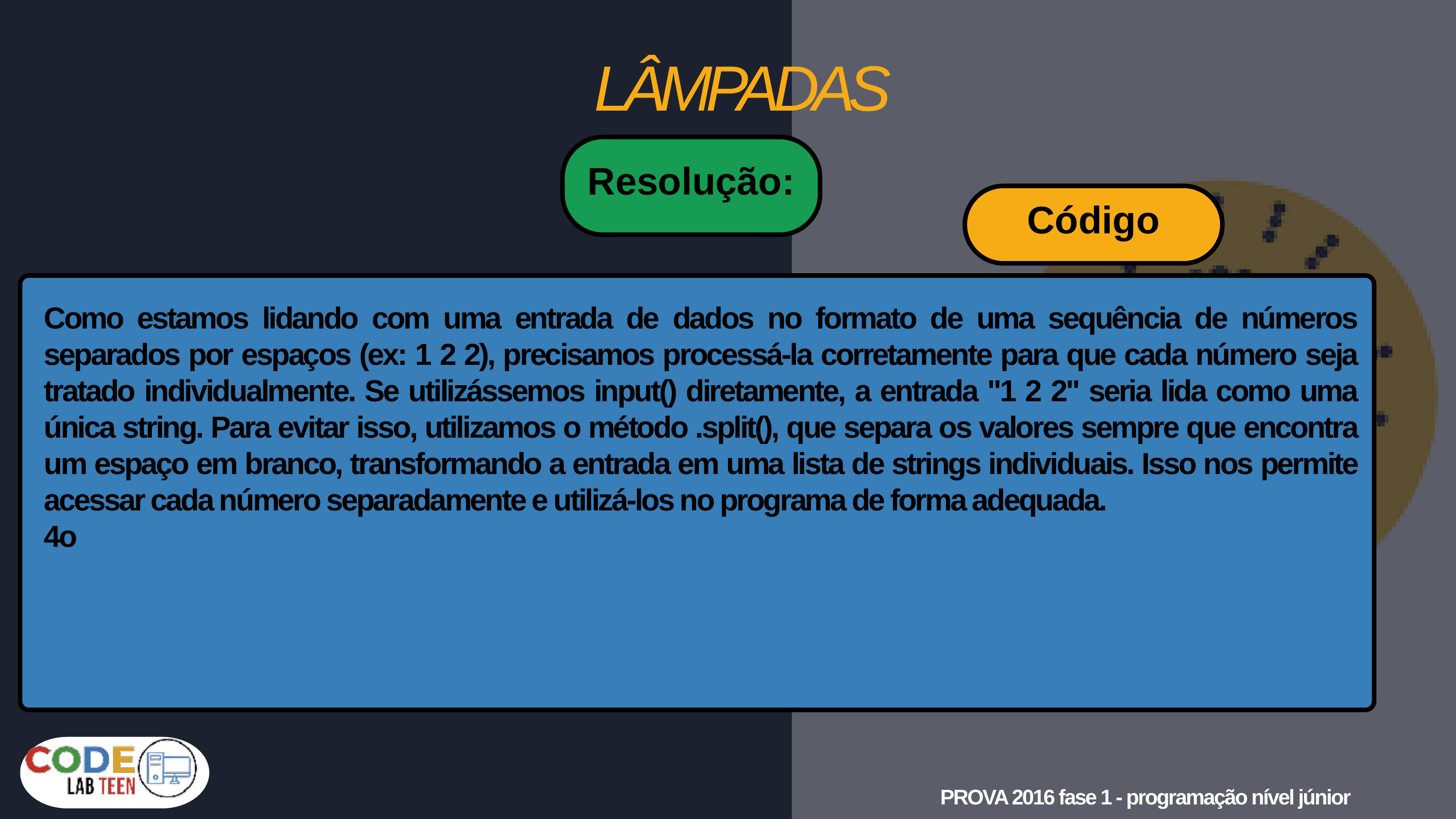

LÂMPADAS

Resolução:

Código

Como estamos lidando com uma entrada de dados no formato de uma sequência de números separados por espaços (ex: 1 2 2), precisamos processá-la corretamente para que cada número seja tratado individualmente. Se utilizássemos input() diretamente, a entrada "1 2 2" seria lida como uma única string. Para evitar isso, utilizamos o método .split(), que separa os valores sempre que encontra um espaço em branco, transformando a entrada em uma lista de strings individuais. Isso nos permite acessar cada número separadamente e utilizá-los no programa de forma adequada.
4o

PROVA 2016 fase 1 - programação nível júnior